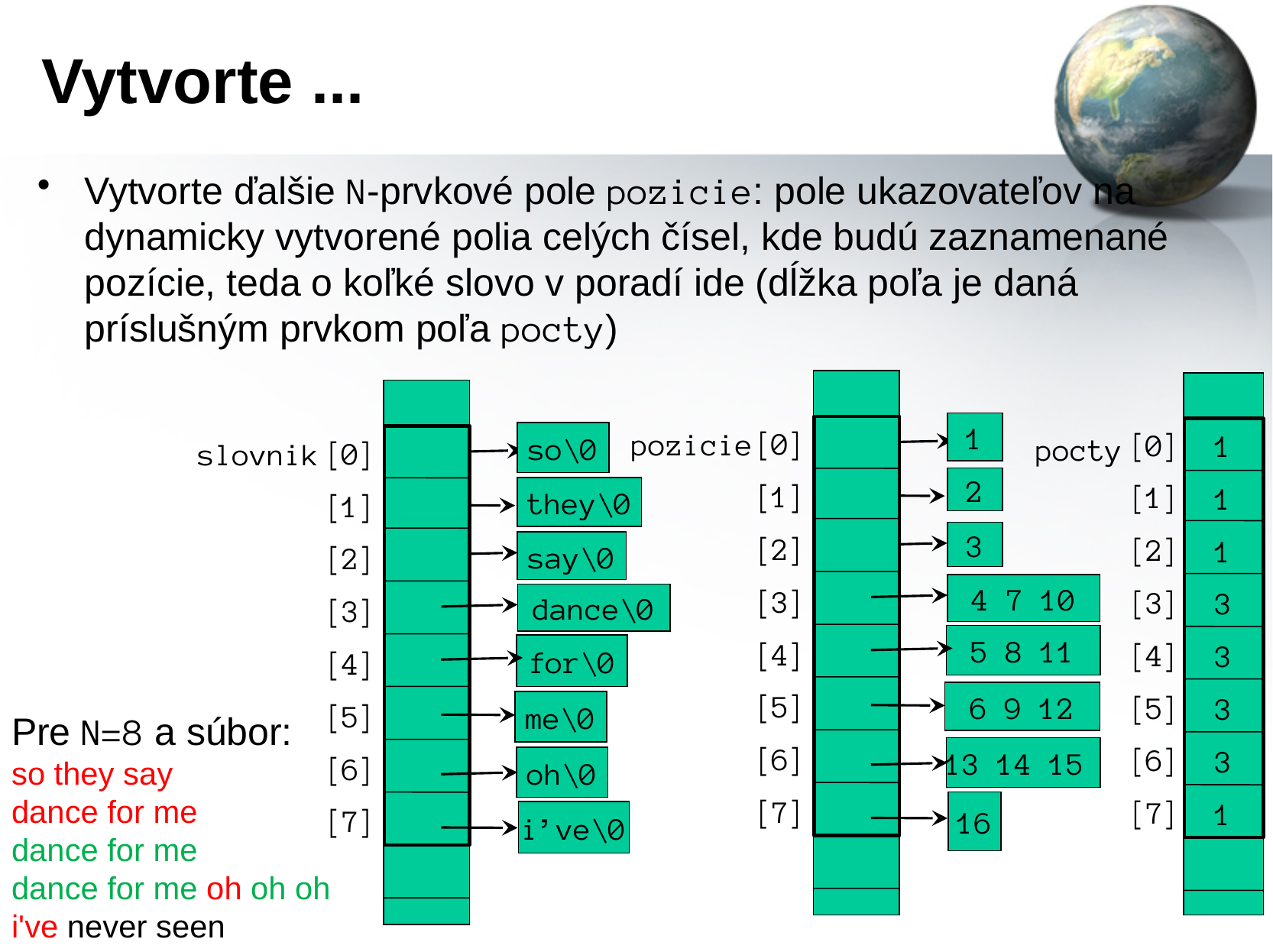

# Vytvorte ...
Vytvorte ďalšie N-prvkové pole pozicie: pole ukazovateľov na dynamicky vytvorené polia celých čísel, kde budú zaznamenané pozície, teda o koľké slovo v poradí ide (dĺžka poľa je daná príslušným prvkom poľa pocty)

1

[0]
[1]
[2]
[3]
[4]
[5]
[6]
[7]

pozicie
[0]
[1]
[2]
[3]
[4]
[5]
[6]
[7]
1
1
1
3
3
3
3
1
so\0
pocty

[0]
[1]
[2]
[3]
[4]
[5]
[6]
[7]
slovnik

2

they\0

3

say\0

4 7 10

dance\0

5 8 11

for\0

6 9 12

me\0
Pre N=8 a súbor:
so they say
dance for me
dance for me
dance for me oh oh oh
i've never seen

13 14 15

oh\0

16

i’ve\0